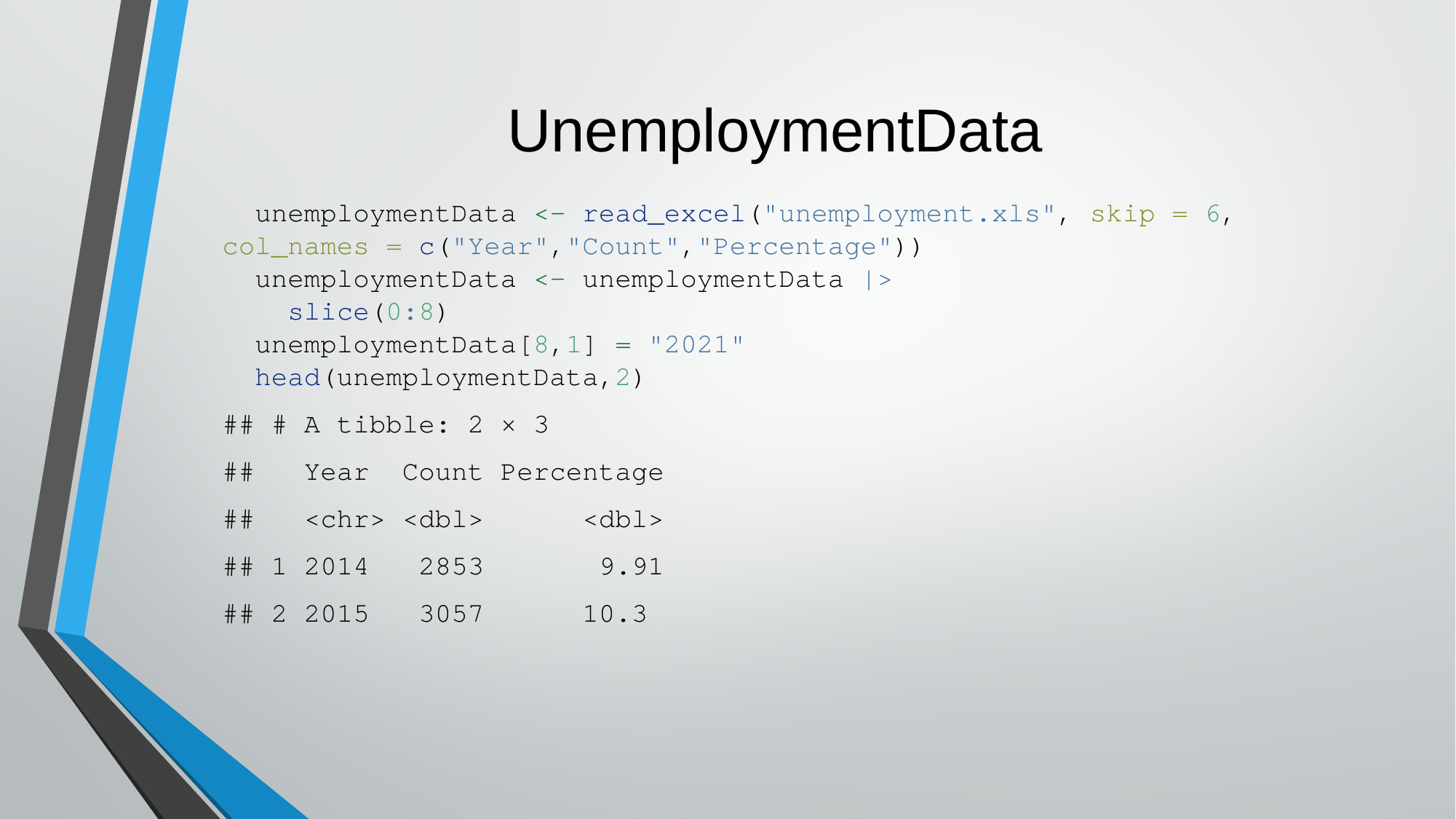

# UnemploymentData
  unemploymentData <- read_excel("unemployment.xls", skip = 6, col_names = c("Year","Count","Percentage"))
  unemploymentData <- unemploymentData |>
    slice(0:8)
  unemploymentData[8,1] = "2021"
  head(unemploymentData,2)
## # A tibble: 2 × 3
##   Year  Count Percentage
##   <chr> <dbl>      <dbl>
## 1 2014   2853       9.91
## 2 2015   3057      10.3